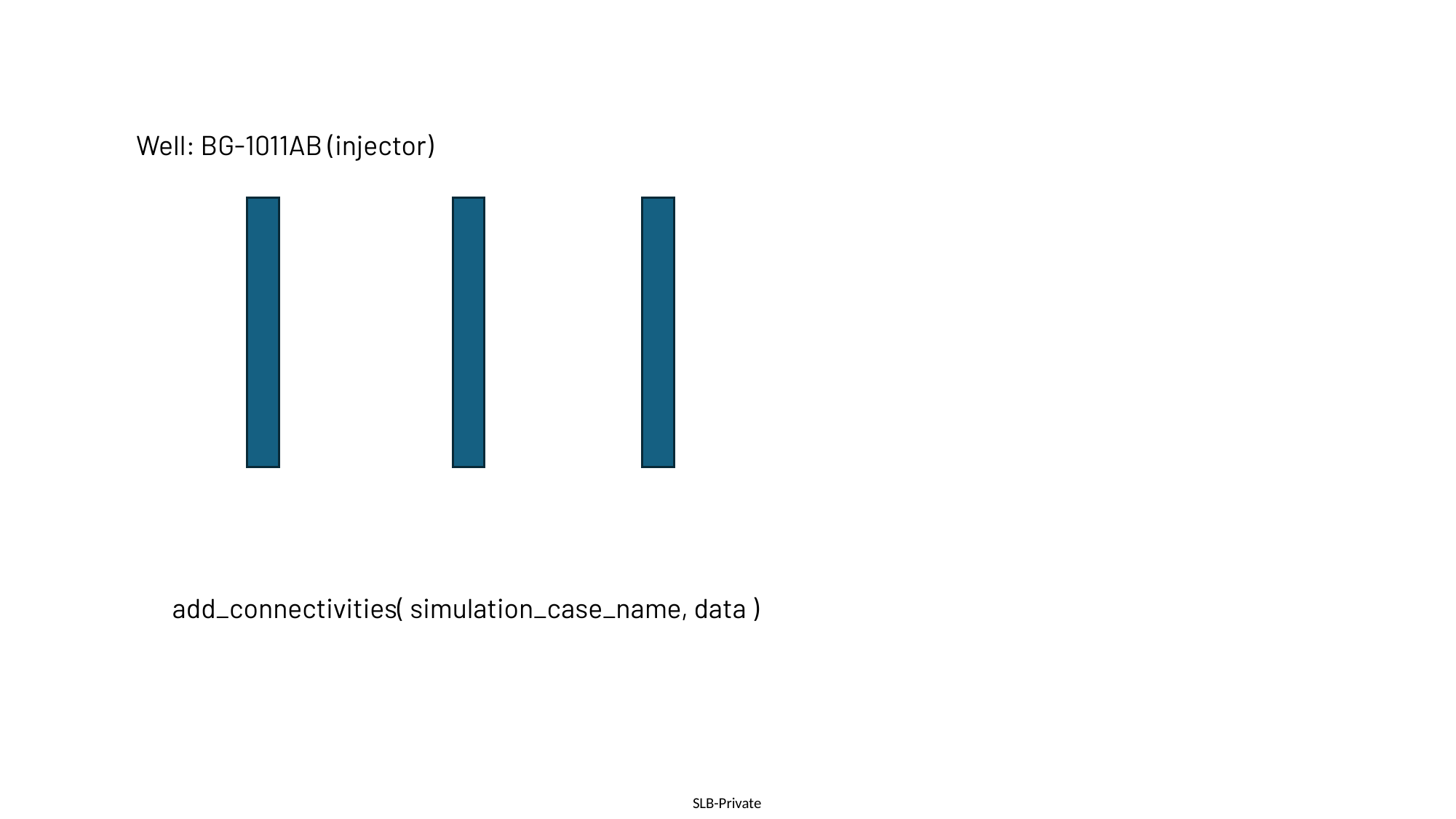

Well: BG-1011AB (injector)

add_connectivities( simulation_case_name, data )